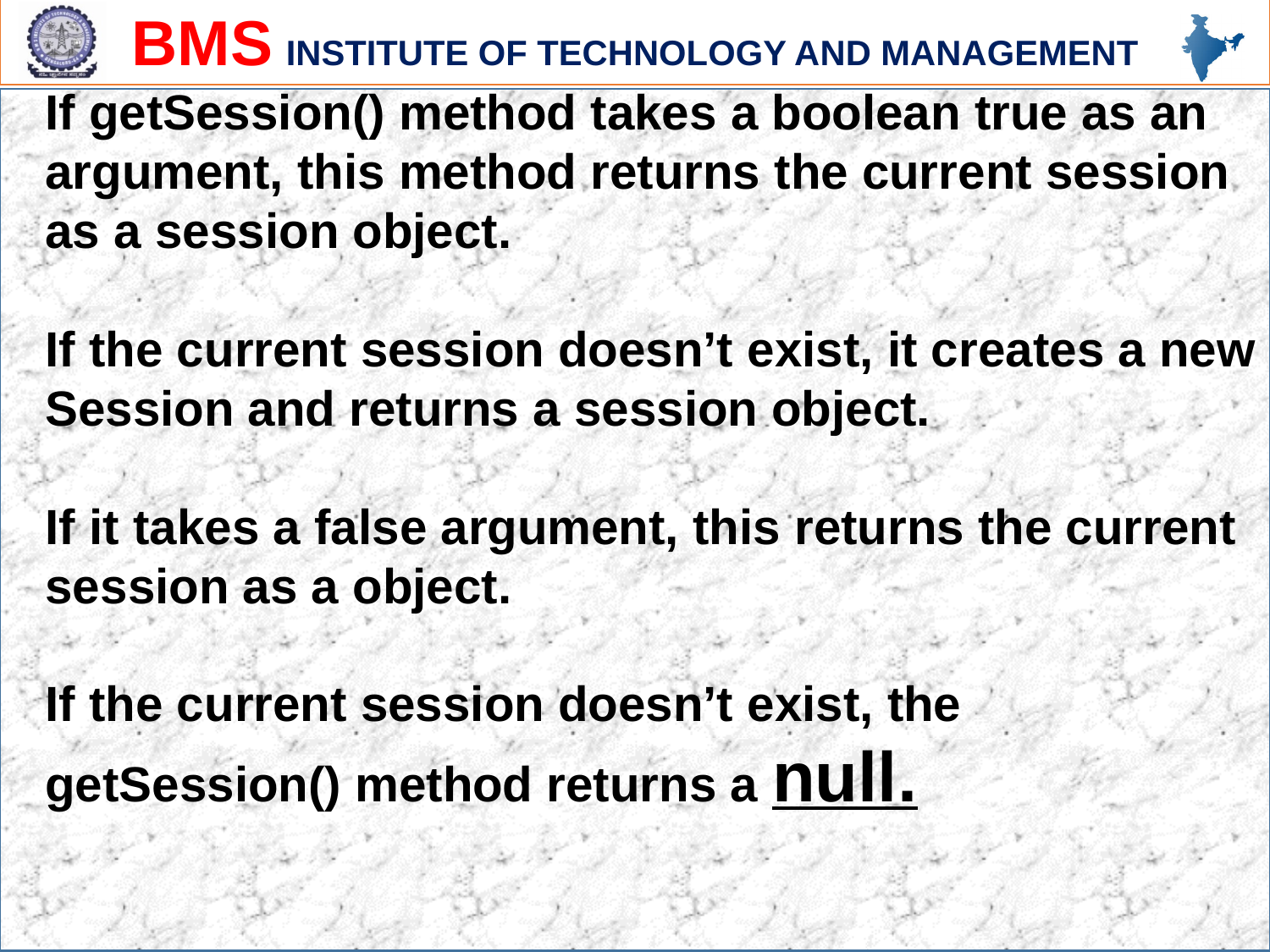

If getSession() method takes a boolean true as an
argument, this method returns the current session
as a session object.

If the current session doesn’t exist, it creates a new
Session and returns a session object.

If it takes a false argument, this returns the current
session as a object.

If the current session doesn’t exist, the
getSession() method returns a null.